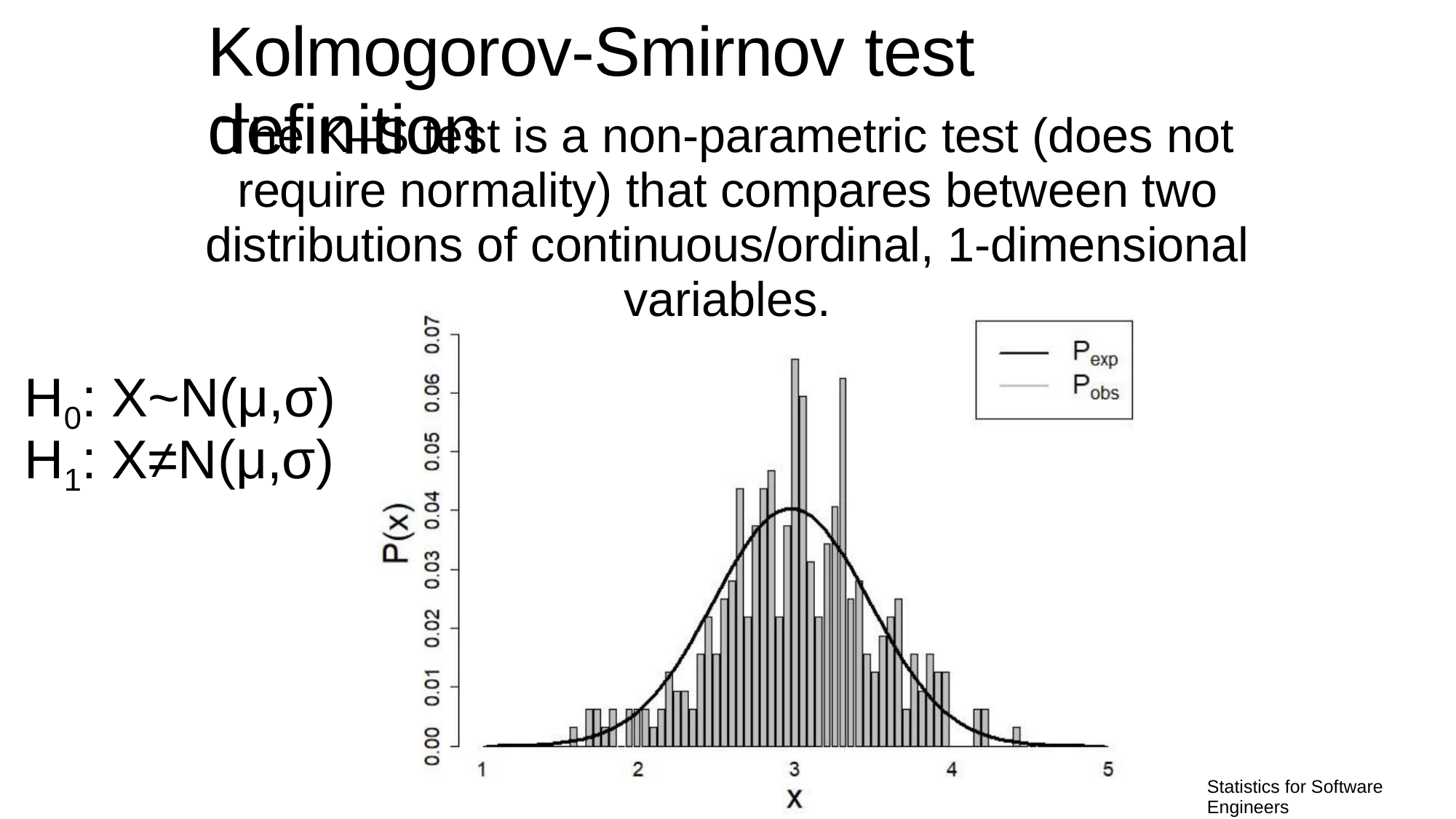

Kolmogorov-Smirnov test definition
The K–S test is a non-parametric test (does not
require normality) that compares between two
distributions of continuous/ordinal, 1-dimensional
variables.

H0: X~N(μ,σ)
H1: X≠N(μ,σ)
Statistics for Software
Engineers